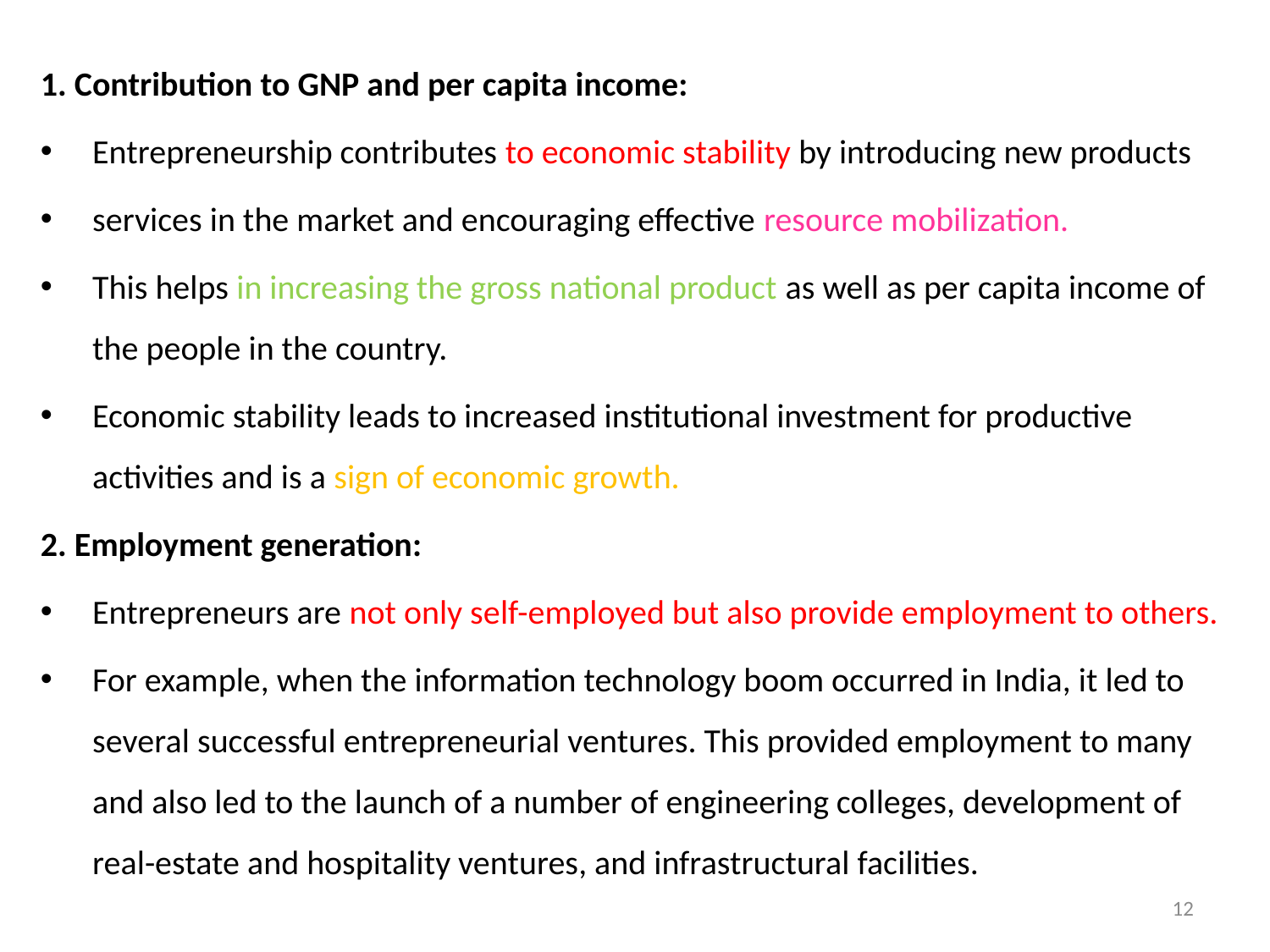

1. Contribution to GNP and per capita income:
Entrepreneurship contributes to economic stability by introducing new products
services in the market and encouraging effective resource mobilization.
This helps in increasing the gross national product as well as per capita income of the people in the country.
Economic stability leads to increased institutional investment for productive activities and is a sign of economic growth.
2. Employment generation:
Entrepreneurs are not only self-employed but also provide employment to others.
For example, when the information technology boom occurred in India, it led to several successful entrepreneurial ventures. This provided employment to many and also led to the launch of a number of engineering colleges, development of real-estate and hospitality ventures, and infrastructural facilities.

12